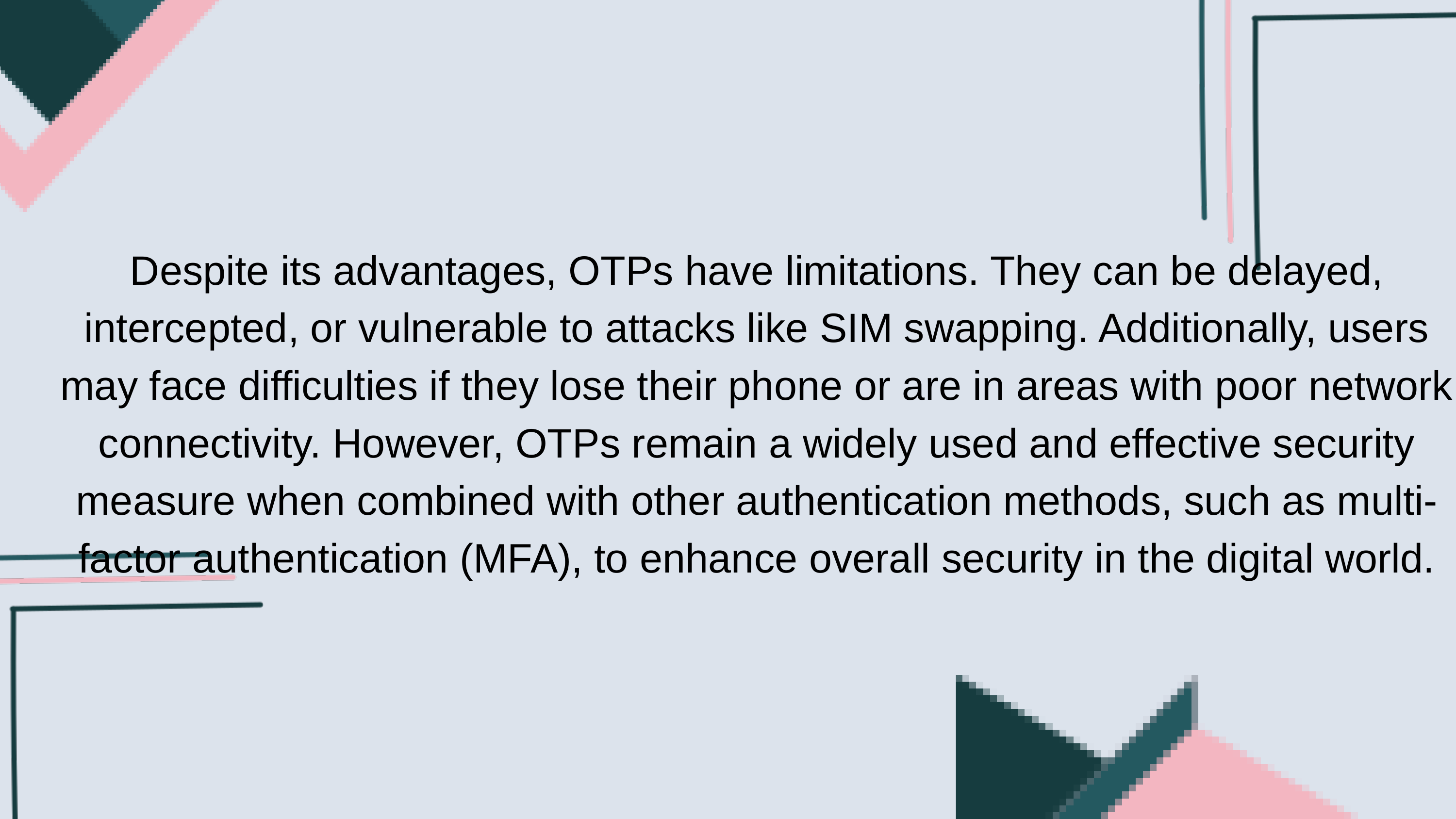

Despite its advantages, OTPs have limitations. They can be delayed, intercepted, or vulnerable to attacks like SIM swapping. Additionally, users may face difficulties if they lose their phone or are in areas with poor network connectivity. However, OTPs remain a widely used and effective security measure when combined with other authentication methods, such as multi-factor authentication (MFA), to enhance overall security in the digital world.